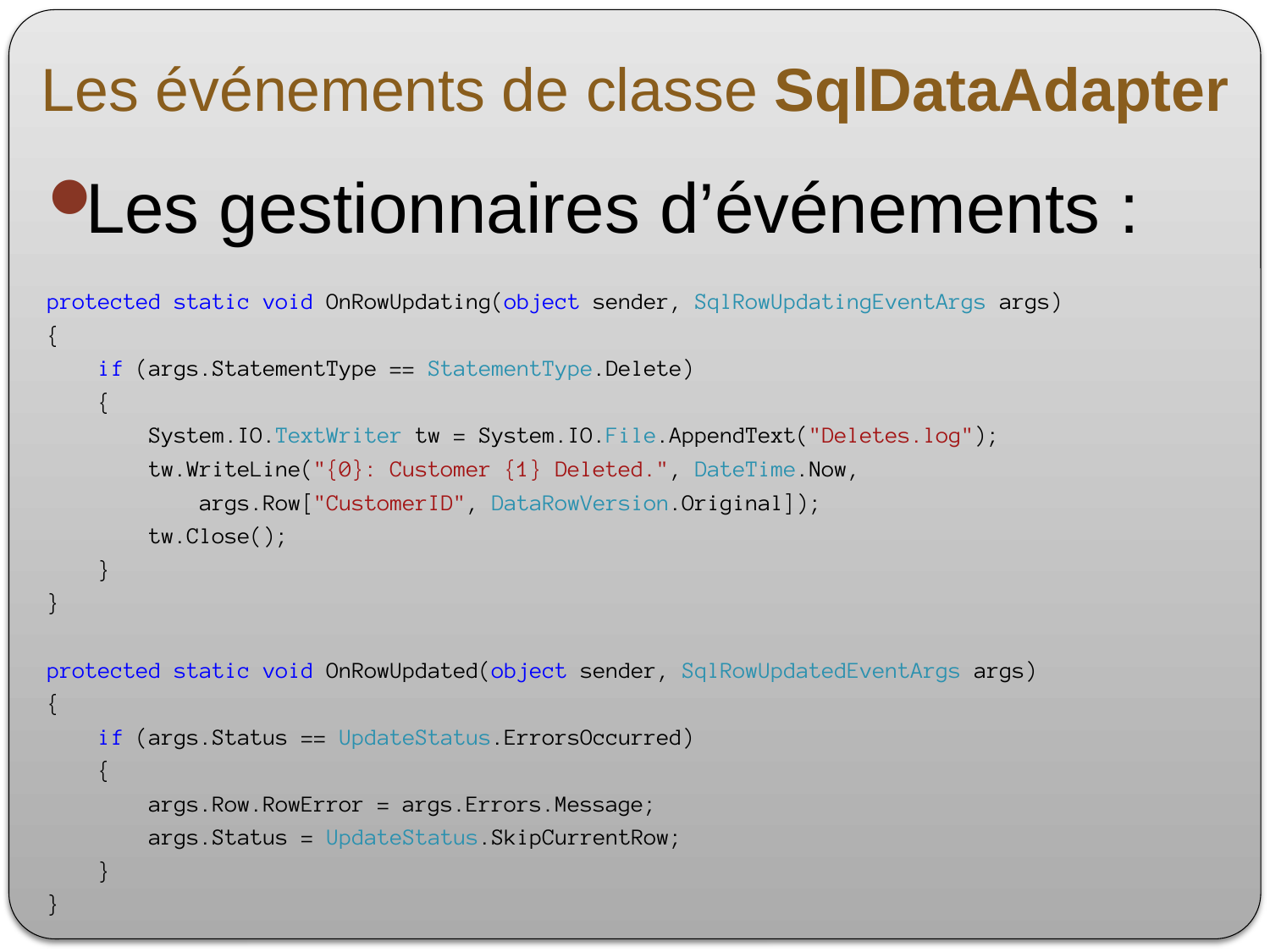

# Les événements de classe SqlDataAdapter
Les gestionnaires d’événements :

protected static void OnRowUpdating(object sender, SqlRowUpdatingEventArgs args)
{
    if (args.StatementType == StatementType.Delete)
    {
        System.IO.TextWriter tw = System.IO.File.AppendText("Deletes.log");
        tw.WriteLine("{0}: Customer {1} Deleted.", DateTime.Now,
            args.Row["CustomerID", DataRowVersion.Original]);
        tw.Close();
    }
}

protected static void OnRowUpdated(object sender, SqlRowUpdatedEventArgs args)
{
    if (args.Status == UpdateStatus.ErrorsOccurred)
    {
        args.Row.RowError = args.Errors.Message;
        args.Status = UpdateStatus.SkipCurrentRow;
    }
}